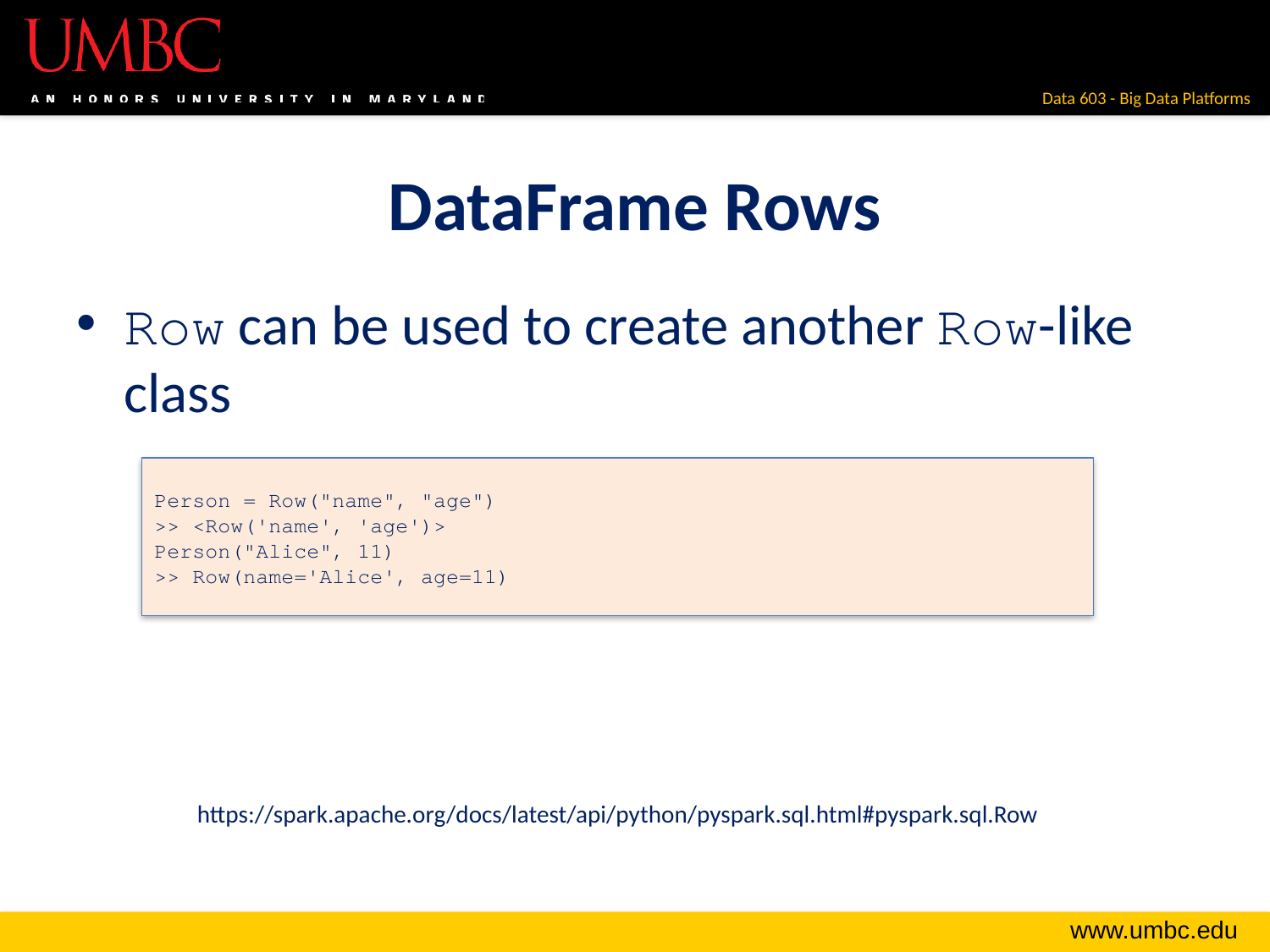

# DataFrame Rows
Row can be used to create another Row-like class
Person = Row("name", "age")
>> <Row('name', 'age')>
Person("Alice", 11)
>> Row(name='Alice', age=11)
https://spark.apache.org/docs/latest/api/python/pyspark.sql.html#pyspark.sql.Row